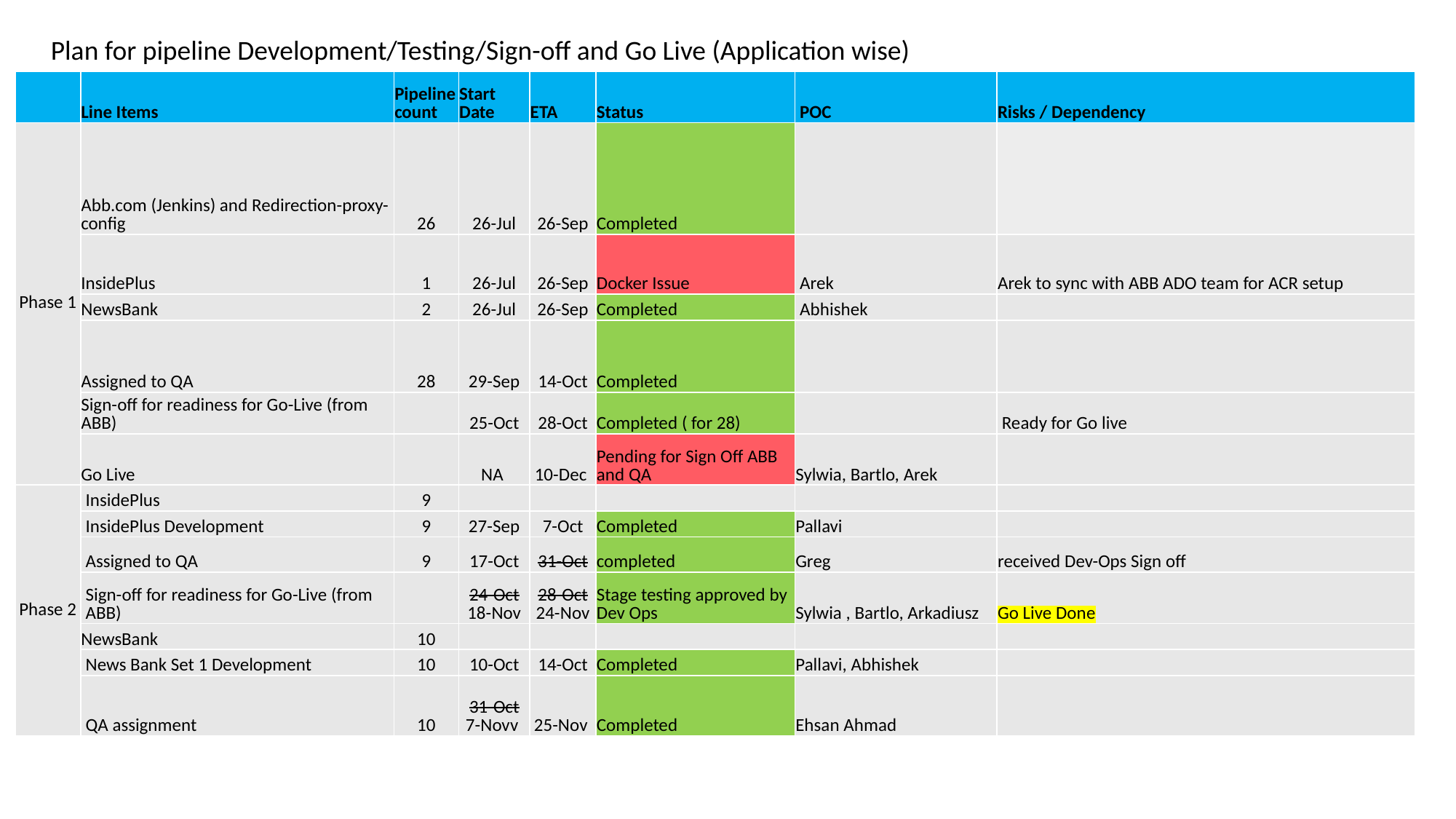

Plan for pipeline Development/Testing/Sign-off and Go Live (Application wise)
#
|  | Line Items | Pipeline count | Start Date | ETA | Status | POC | Risks / Dependency |
| --- | --- | --- | --- | --- | --- | --- | --- |
| Phase 1 | Abb.com (Jenkins) and Redirection-proxy-config | 26 | 26-Jul | 26-Sep | Completed |  |  |
|  | InsidePlus | 1 | 26-Jul | 26-Sep | Docker Issue | Arek | Arek to sync with ABB ADO team for ACR setup |
|  | NewsBank | 2 | 26-Jul | 26-Sep | Completed | Abhishek |  |
|  | Assigned to QA | 28 | 29-Sep | 14-Oct | Completed |  |  |
|  | Sign-off for readiness for Go-Live (from ABB) |  | 25-Oct | 28-Oct | Completed ( for 28) |  | Ready for Go live |
|  | Go Live |  | NA | 10-Dec | Pending for Sign Off ABB and QA | Sylwia, Bartlo, Arek |  |
| Phase 2 | InsidePlus | 9 |  |  |  |  |  |
|  | InsidePlus Development | 9 | 27-Sep | 7-Oct | Completed | Pallavi |  |
|  | Assigned to QA | 9 | 17-Oct | 31-Oct | completed | Greg | received Dev-Ops Sign off |
|  | Sign-off for readiness for Go-Live (from ABB) |  | 24-Oct 18-Nov | 28-Oct 24-Nov | Stage testing approved by Dev Ops | Sylwia , Bartlo, Arkadiusz | Go Live Done |
|  | NewsBank | 10 |  |  |  |  |  |
|  | News Bank Set 1 Development | 10 | 10-Oct | 14-Oct | Completed | Pallavi, Abhishek |  |
|  | QA assignment | 10 | 31-Oct 7-Novv | 25-Nov | Completed | Ehsan Ahmad |  |